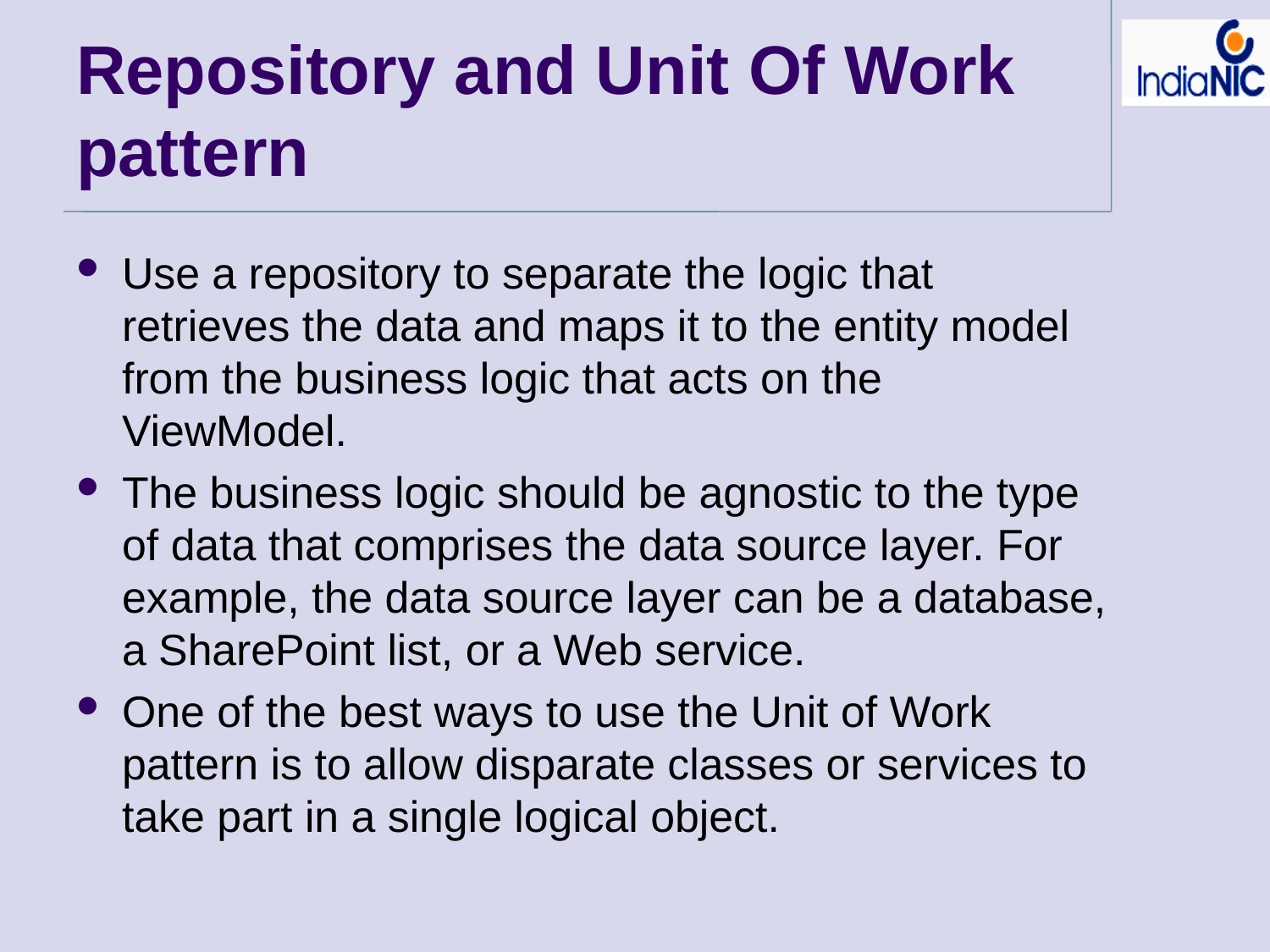

# Repository and Unit Of Work pattern
Use a repository to separate the logic that retrieves the data and maps it to the entity model from the business logic that acts on the ViewModel.
The business logic should be agnostic to the type of data that comprises the data source layer. For example, the data source layer can be a database, a SharePoint list, or a Web service.
One of the best ways to use the Unit of Work pattern is to allow disparate classes or services to take part in a single logical object.